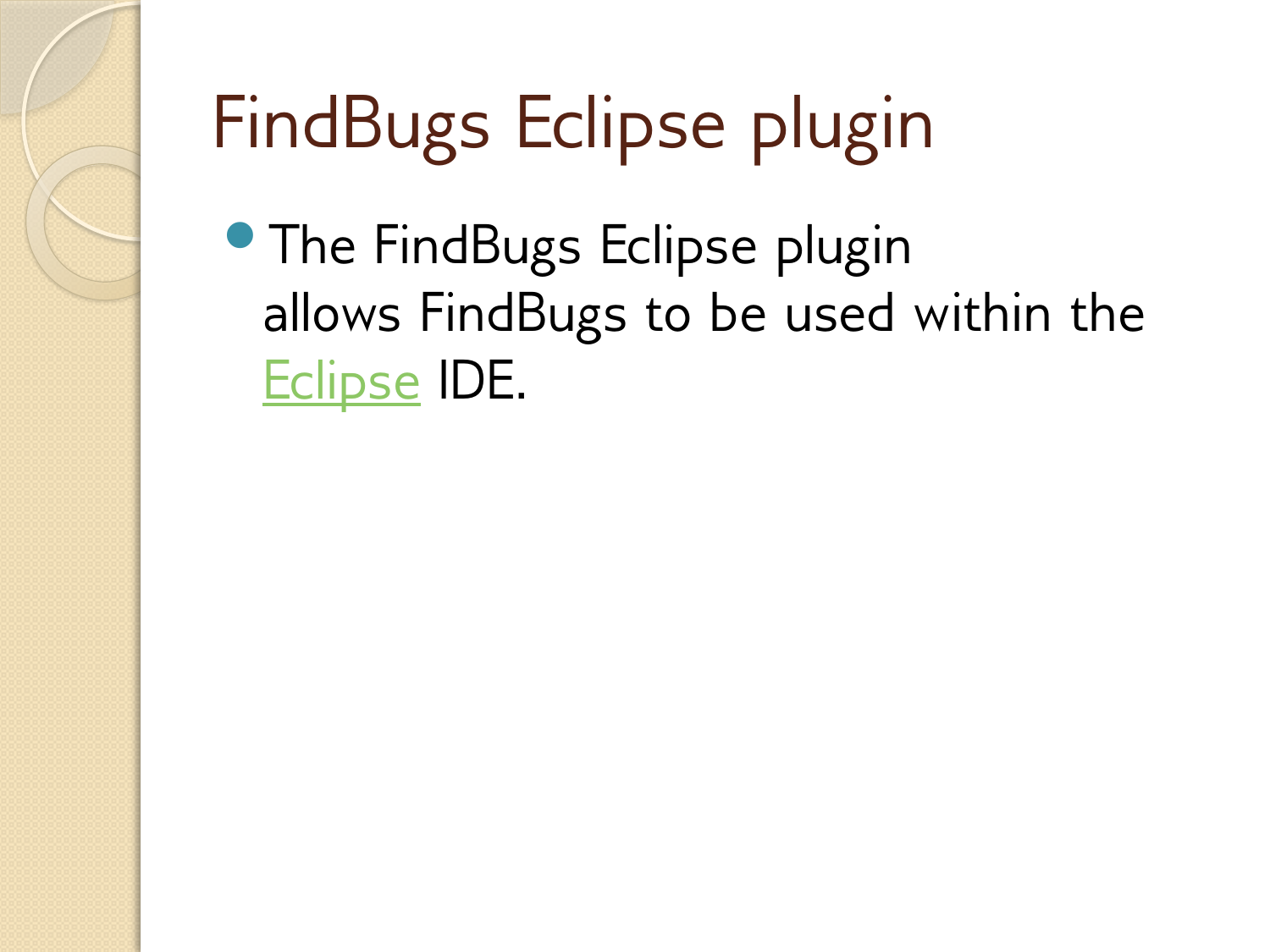

# FindBugs Eclipse plugin
The FindBugs Eclipse plugin allows FindBugs to be used within the Eclipse IDE.